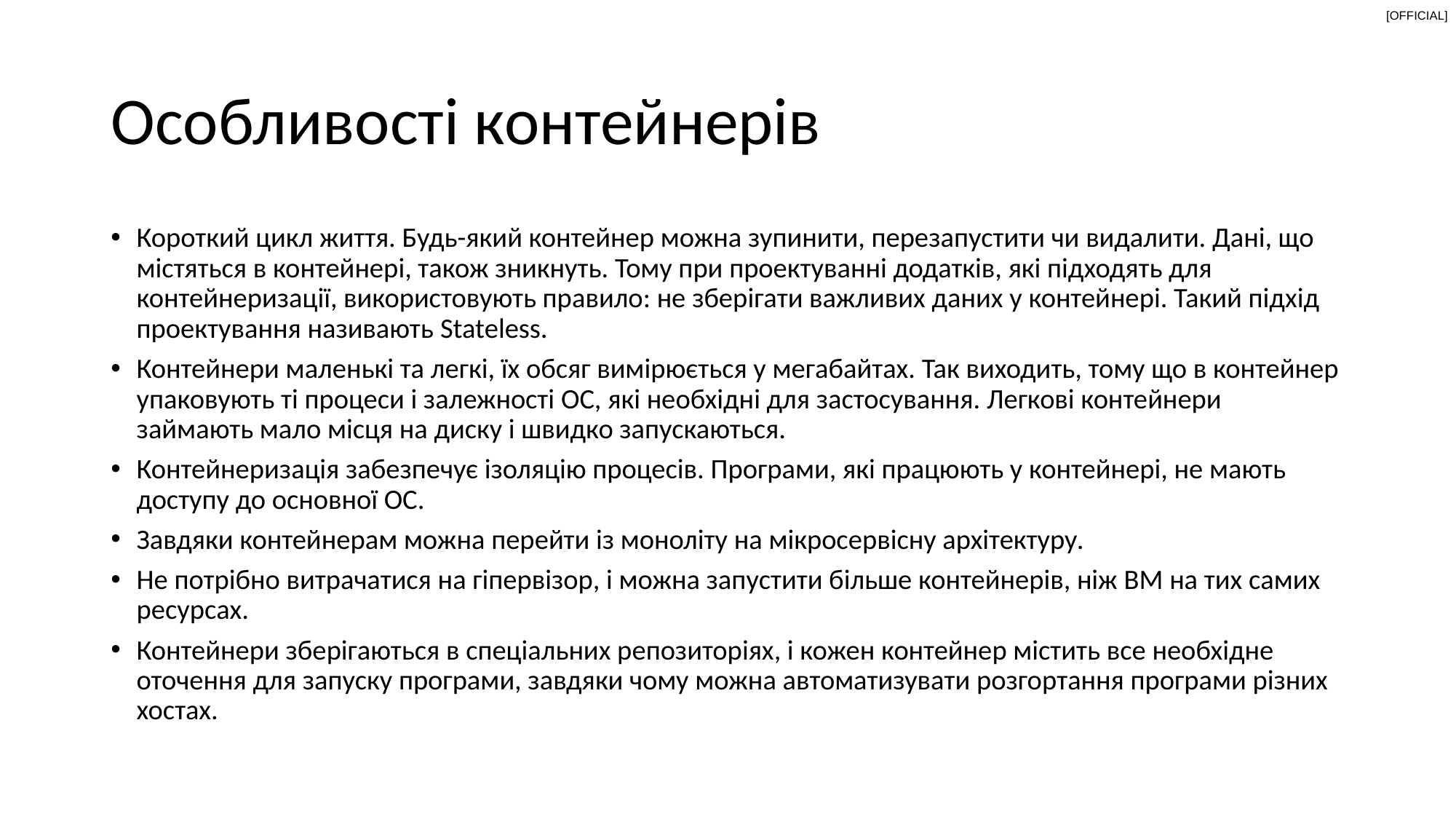

# Особливості контейнерів
Короткий цикл життя. Будь-який контейнер можна зупинити, перезапустити чи видалити. Дані, що містяться в контейнері, також зникнуть. Тому при проектуванні додатків, які підходять для контейнеризації, використовують правило: не зберігати важливих даних у контейнері. Такий підхід проектування називають Stateless.
Контейнери маленькі та легкі, їх обсяг вимірюється у мегабайтах. Так виходить, тому що в контейнер упаковують ті процеси і залежності ОС, які необхідні для застосування. Легкові контейнери займають мало місця на диску і швидко запускаються.
Контейнеризація забезпечує ізоляцію процесів. Програми, які працюють у контейнері, не мають доступу до основної ОС.
Завдяки контейнерам можна перейти із моноліту на мікросервісну архітектуру.
Не потрібно витрачатися на гіпервізор, і можна запустити більше контейнерів, ніж ВМ на тих самих ресурсах.
Контейнери зберігаються в спеціальних репозиторіях, і кожен контейнер містить все необхідне оточення для запуску програми, завдяки чому можна автоматизувати розгортання програми різних хостах.